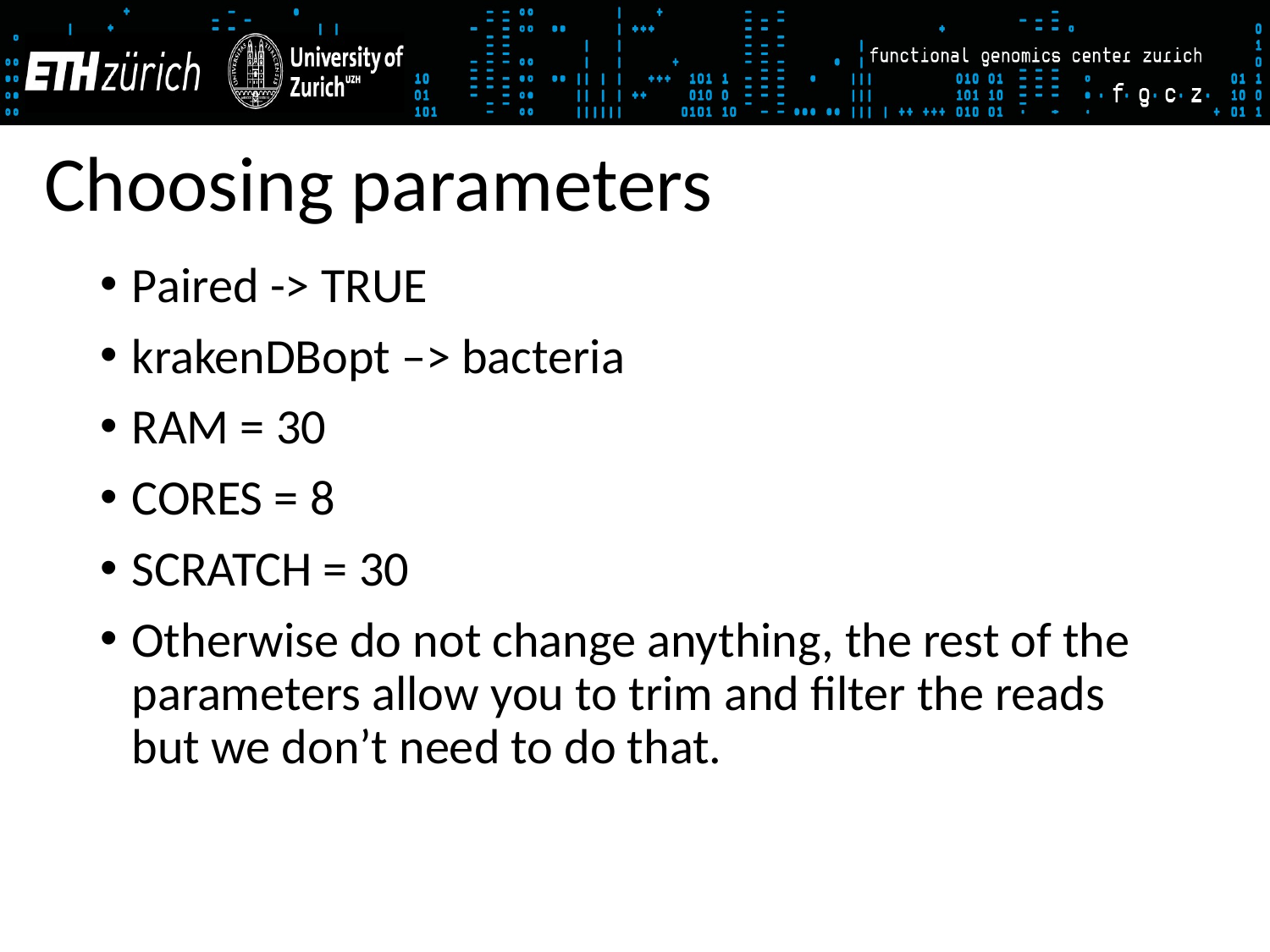

# Choosing parameters
Paired -> TRUE
krakenDBopt –> bacteria
RAM = 30
CORES = 8
SCRATCH = 30
Otherwise do not change anything, the rest of the parameters allow you to trim and filter the reads but we don’t need to do that.